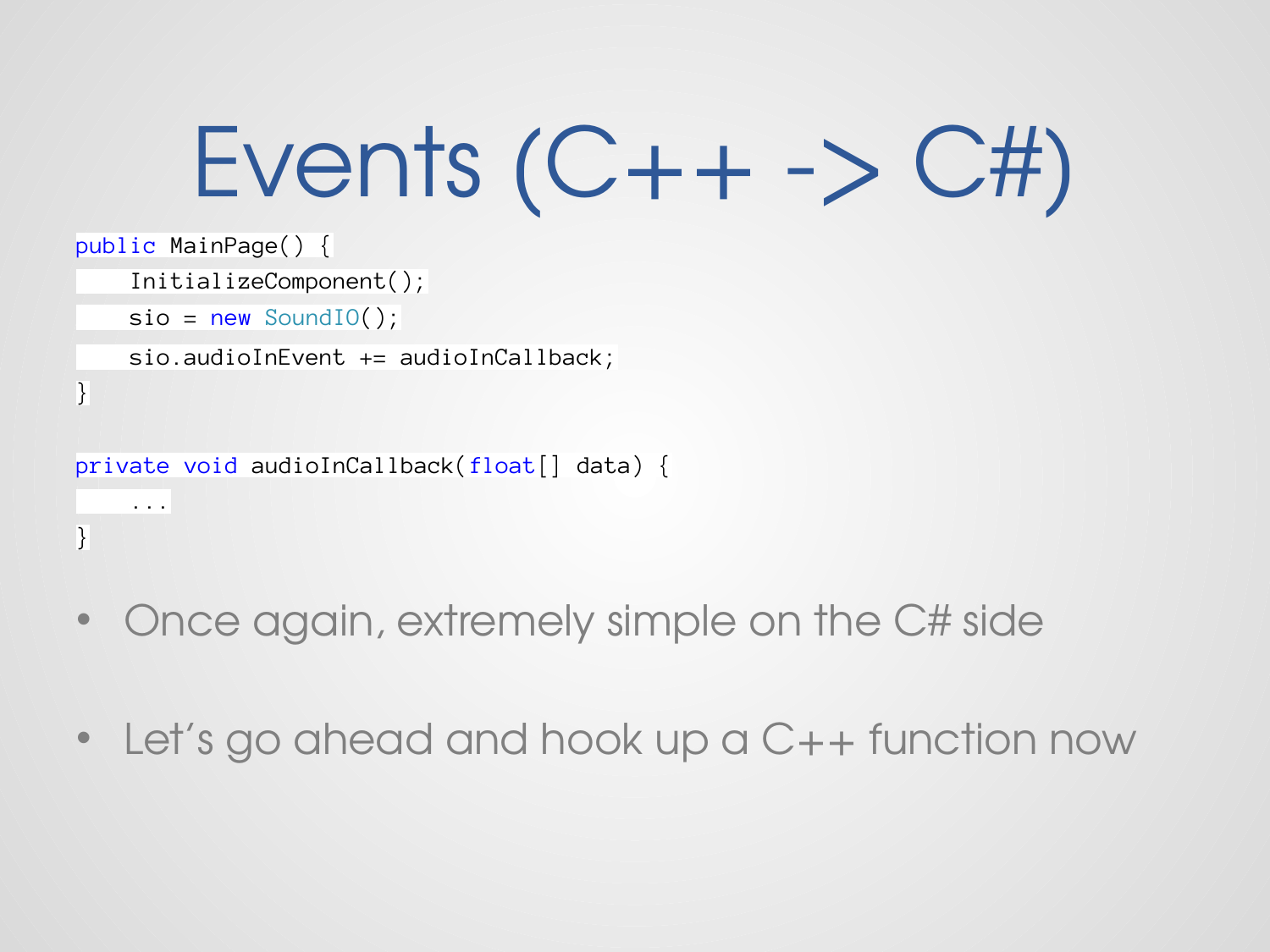

# Events (C++ -> C#)
public MainPage() {
    InitializeComponent();
    sio = new SoundIO();
    sio.audioInEvent += audioInCallback;
}

private void audioInCallback(float[] data) {
    ...
}

Once again, extremely simple on the C# side

Let’s go ahead and hook up a C++ function now